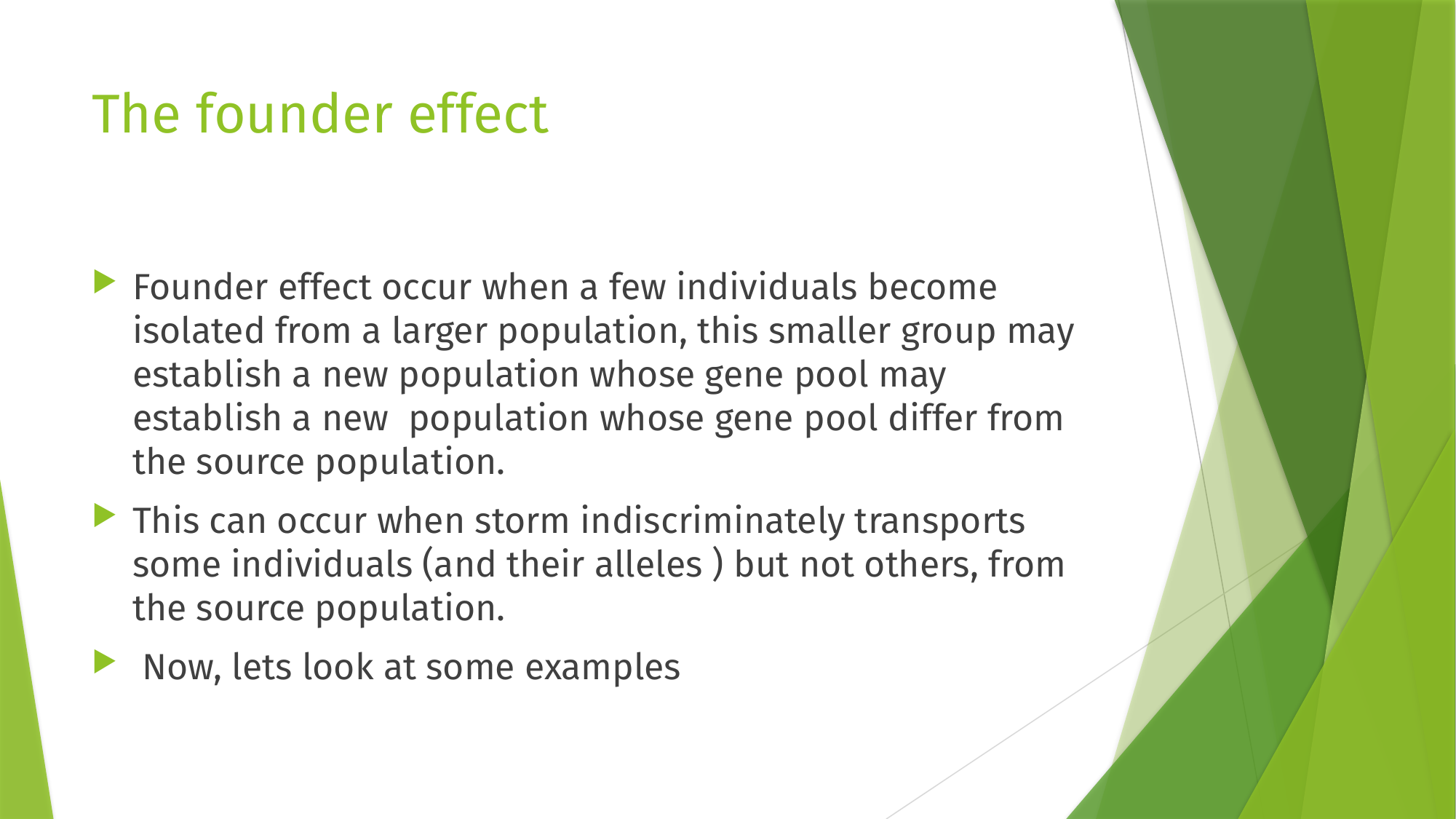

# The founder effect
Founder effect occur when a few individuals become isolated from a larger population, this smaller group may establish a new population whose gene pool may establish a new  population whose gene pool differ from the source population.
This can occur when storm indiscriminately transports some individuals (and their alleles ) but not others, from the source population.
 Now, lets look at some examples